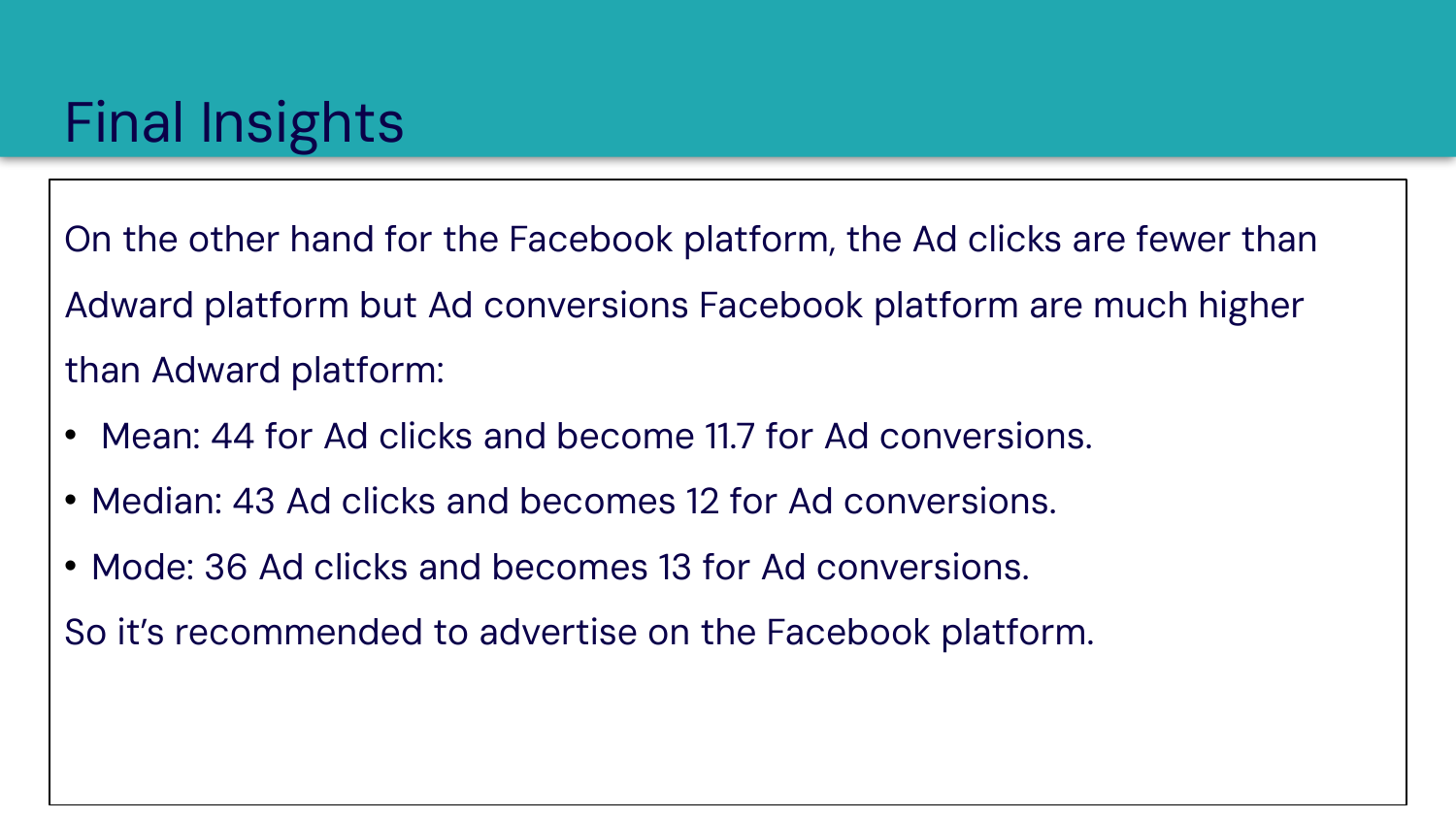

# Final Insights
On the other hand for the Facebook platform, the Ad clicks are fewer than Adward platform but Ad conversions Facebook platform are much higher than Adward platform:
 Mean: 44 for Ad clicks and become 11.7 for Ad conversions.
Median: 43 Ad clicks and becomes 12 for Ad conversions.
Mode: 36 Ad clicks and becomes 13 for Ad conversions.
So it’s recommended to advertise on the Facebook platform.